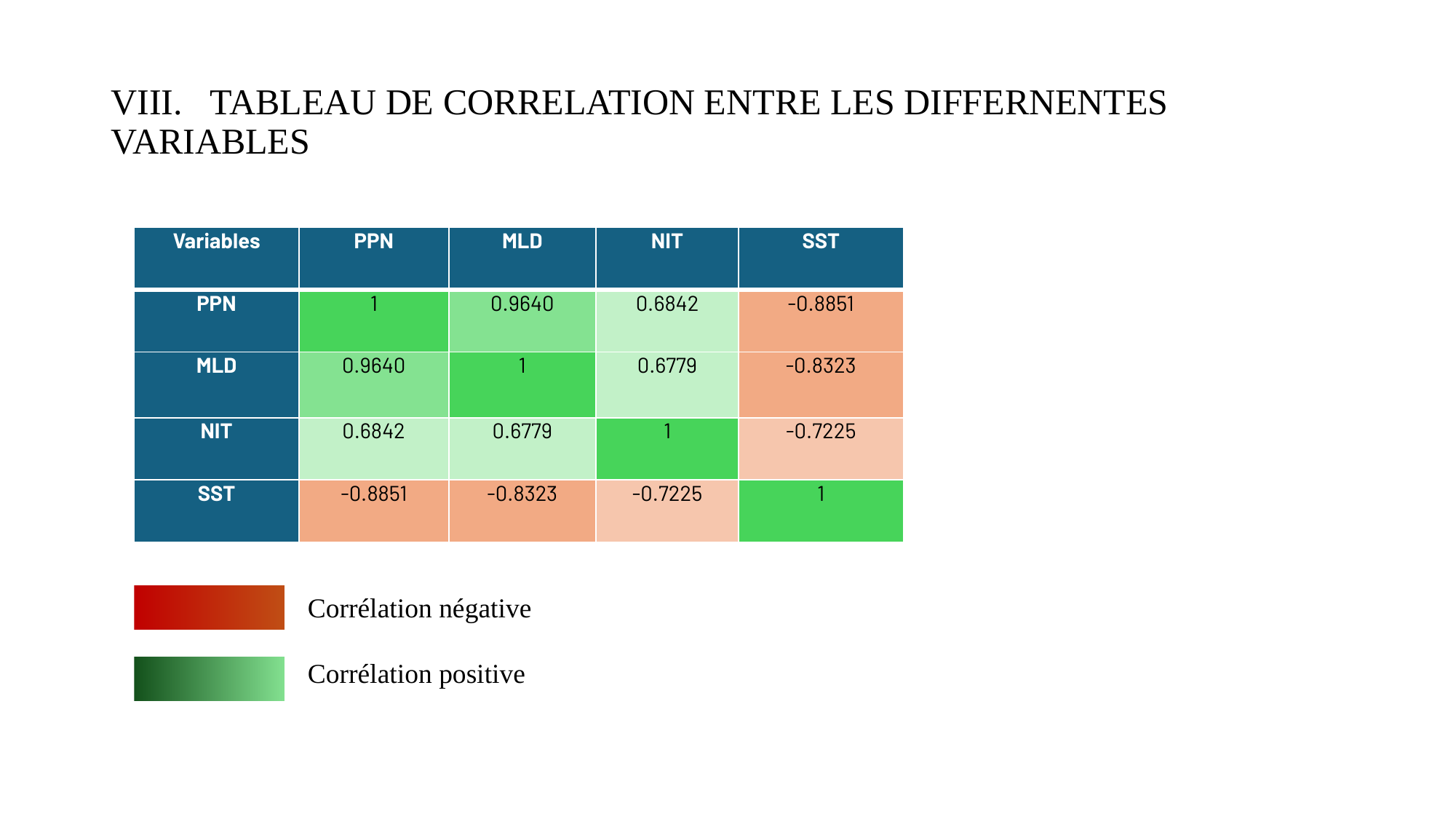

# VIII.   TABLEAU DE CORRELATION ENTRE LES DIFFERNENTES VARIABLES
| Variables | PPN | MLD | NIT | SST |
| --- | --- | --- | --- | --- |
| PPN | 1 | 0.9640 | 0.6842 | -0.8851 |
| MLD | 0.9640 | 1 | 0.6779 | -0.8323 |
| NIT | 0.6842 | 0.6779 | 1 | -0.7225 |
| SST | -0.8851 | -0.8323 | -0.7225 | 1 |

Corrélation négative

Corrélation positive